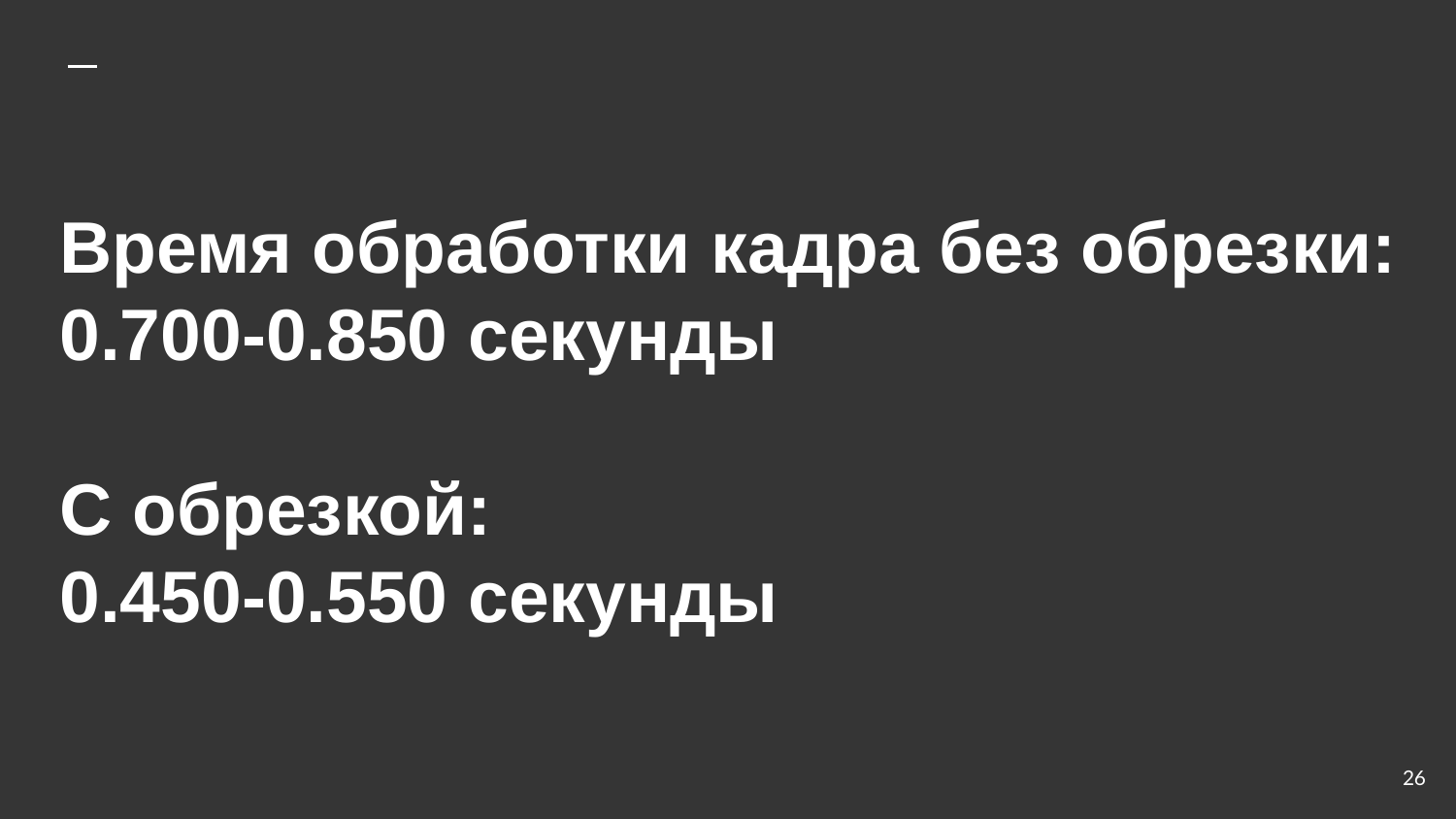

# Время обработки кадра без обрезки: 0.700-0.850 секунды

С обрезкой:
0.450-0.550 секунды
26